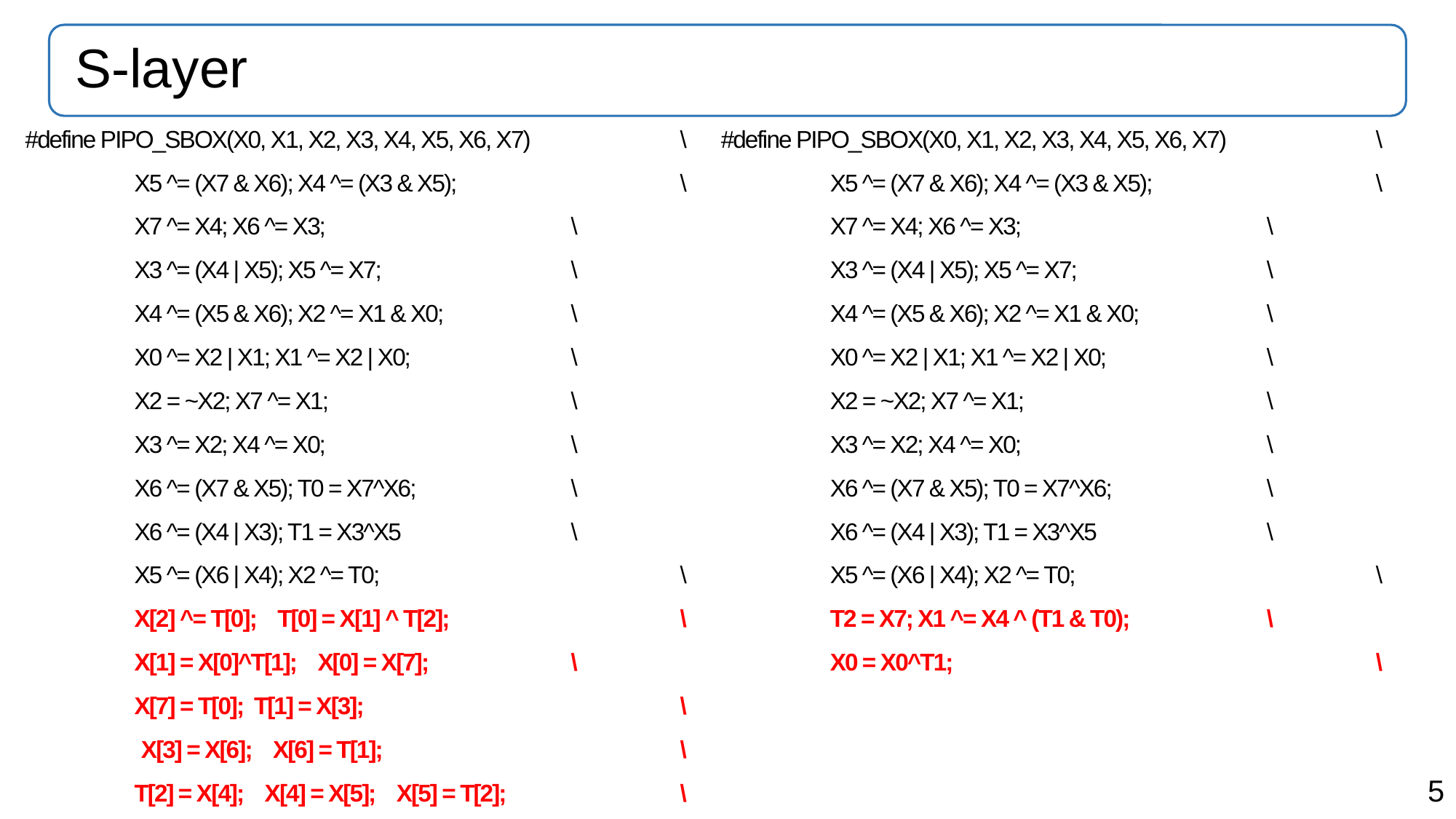

# S-layer
#define PIPO_SBOX(X0, X1, X2, X3, X4, X5, X6, X7)		\
	X5 ^= (X7 & X6); X4 ^= (X3 & X5); 		\
	X7 ^= X4; X6 ^= X3; 			\
	X3 ^= (X4 | X5); X5 ^= X7; 		\
	X4 ^= (X5 & X6); X2 ^= X1 & X0; 		\
	X0 ^= X2 | X1; X1 ^= X2 | X0; 		\
	X2 = ~X2; X7 ^= X1; 			\
	X3 ^= X2; X4 ^= X0; 			\
	X6 ^= (X7 & X5); T0 = X7^X6;		\
	X6 ^= (X4 | X3); T1 = X3^X5		\
	X5 ^= (X6 | X4); X2 ^= T0;			\
	X[2] ^= T[0];    T[0] = X[1] ^ T[2];    		\
	X[1] = X[0]^T[1];    X[0] = X[7];    		\
	X[7] = T[0];  T[1] = X[3];  			\
	 X[3] = X[6];    X[6] = T[1];			\
 	T[2] = X[4];    X[4] = X[5];    X[5] = T[2];		\
#define PIPO_SBOX(X0, X1, X2, X3, X4, X5, X6, X7)		\
	X5 ^= (X7 & X6); X4 ^= (X3 & X5); 		\
	X7 ^= X4; X6 ^= X3; 			\
	X3 ^= (X4 | X5); X5 ^= X7; 		\
	X4 ^= (X5 & X6); X2 ^= X1 & X0; 		\
	X0 ^= X2 | X1; X1 ^= X2 | X0; 		\
	X2 = ~X2; X7 ^= X1; 			\
	X3 ^= X2; X4 ^= X0; 			\
	X6 ^= (X7 & X5); T0 = X7^X6;		\
	X6 ^= (X4 | X3); T1 = X3^X5		\
	X5 ^= (X6 | X4); X2 ^= T0;			\
	T2 = X7; X1 ^= X4 ^ (T1 & T0);		\
	X0 = X0^T1; 				\